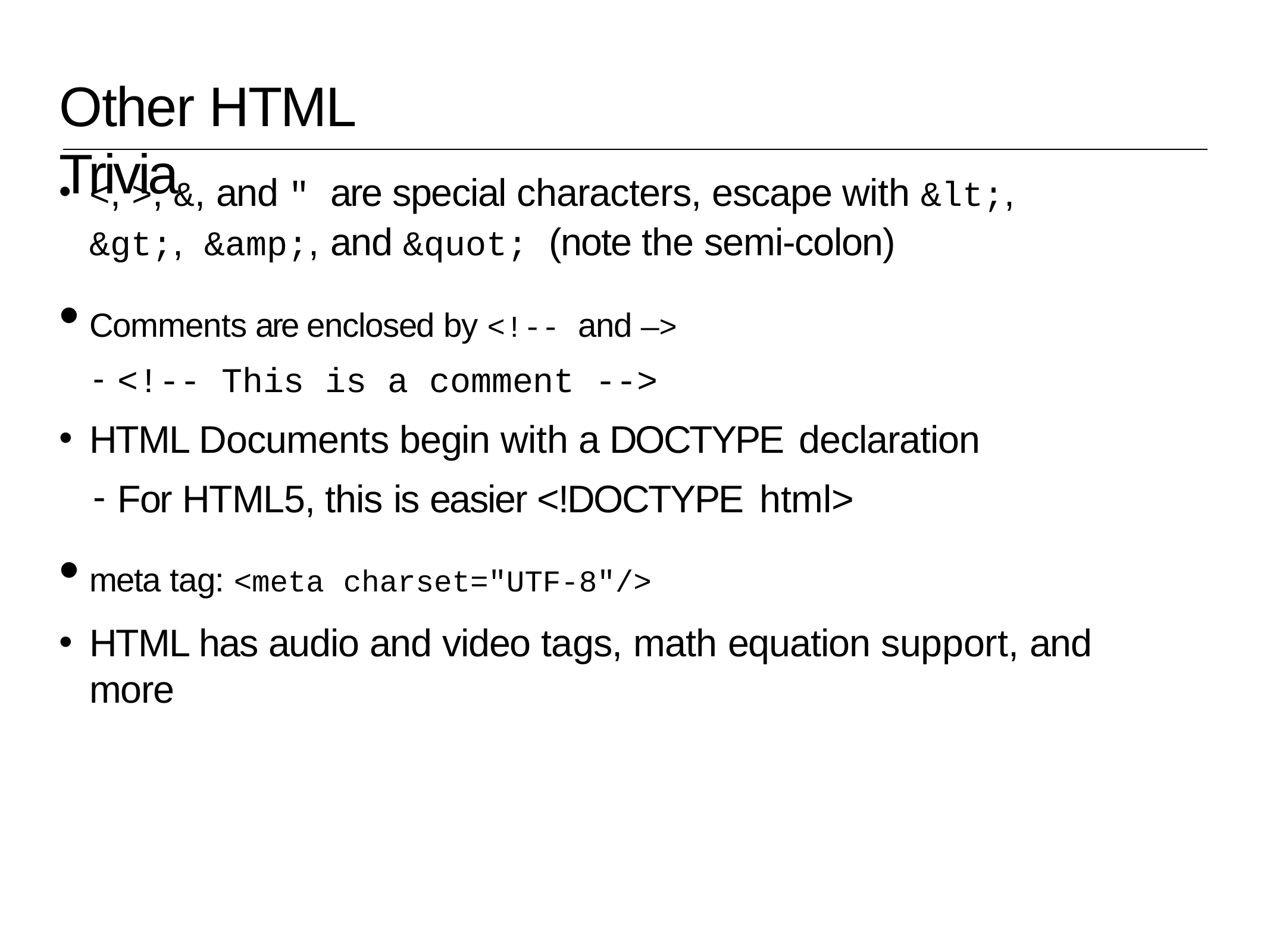

# Other HTML Trivia
<, >, &, and " are special characters, escape with &lt;, &gt;,  &amp;, and &quot; (note the semi-colon)
Comments are enclosed by <!-- and —>
<!-- This is a comment -->
HTML Documents begin with a DOCTYPE declaration
For HTML5, this is easier <!DOCTYPE html>
meta tag: <meta charset="UTF-8"/>
HTML has audio and video tags, math equation support, and more
CIS 467, Spring 2015
6